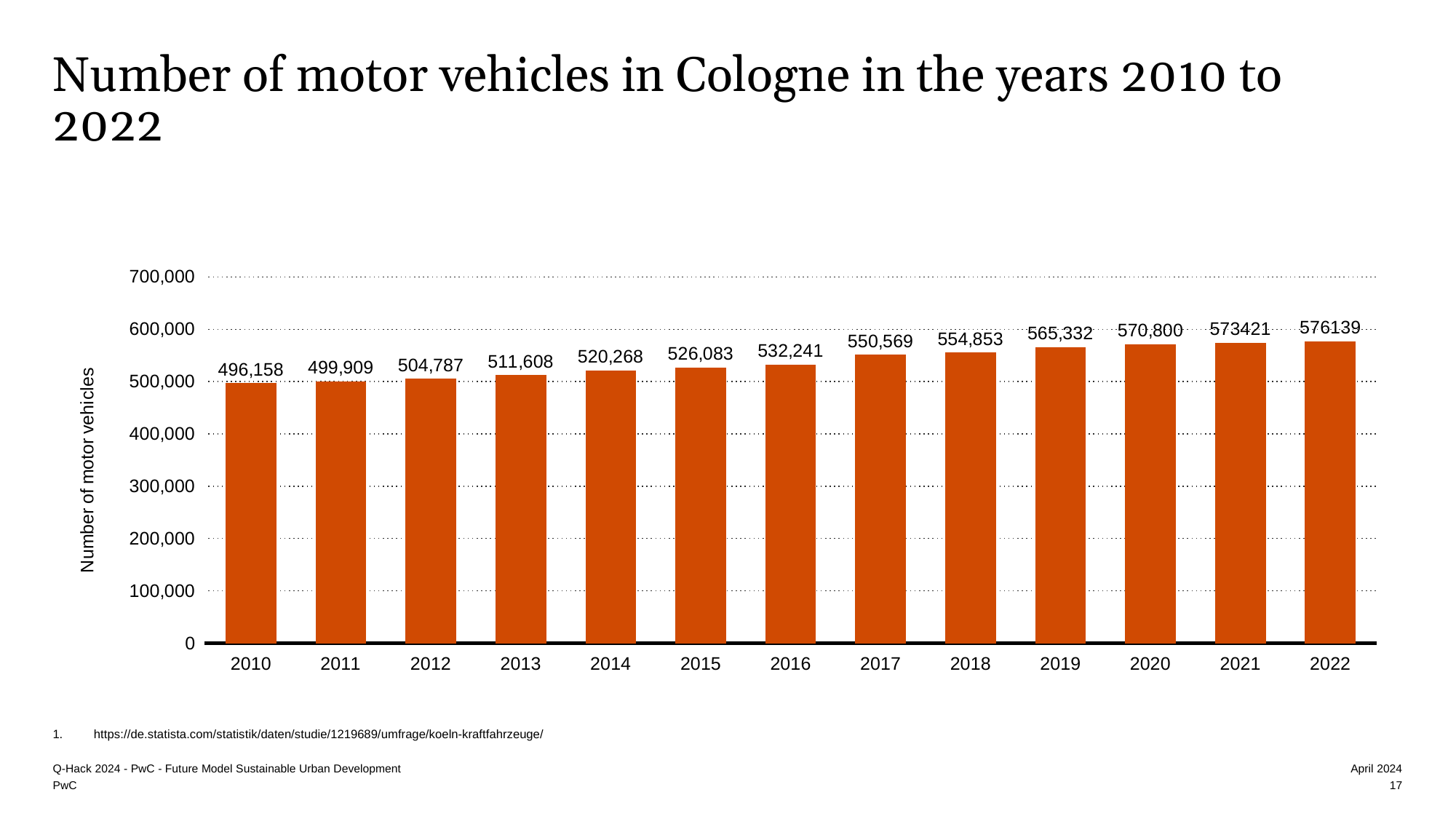

# Number of motor vehicles in Cologne in the years 2010 to 2022

### Chart

| Category | Spalte1 |
|---|---|
| 2010 | 496158.0 |
| 2011 | 499909.0 |
| 2012 | 504787.0 |
| 2013 | 511608.0 |
| 2014 | 520268.0 |
| 2015 | 526083.0 |
| 2016 | 532241.0 |
| 2017 | 550569.0 |
| 2018 | 554853.0 |
| 2019 | 565332.0 |
| 2020 | 570800.0 |
| 2021 | 573421.0 |
| 2022 | 576139.0 |
https://de.statista.com/statistik/daten/studie/1219689/umfrage/koeln-kraftfahrzeuge/
Q-Hack 2024 - PwC - Future Model Sustainable Urban Development
April 2024
17